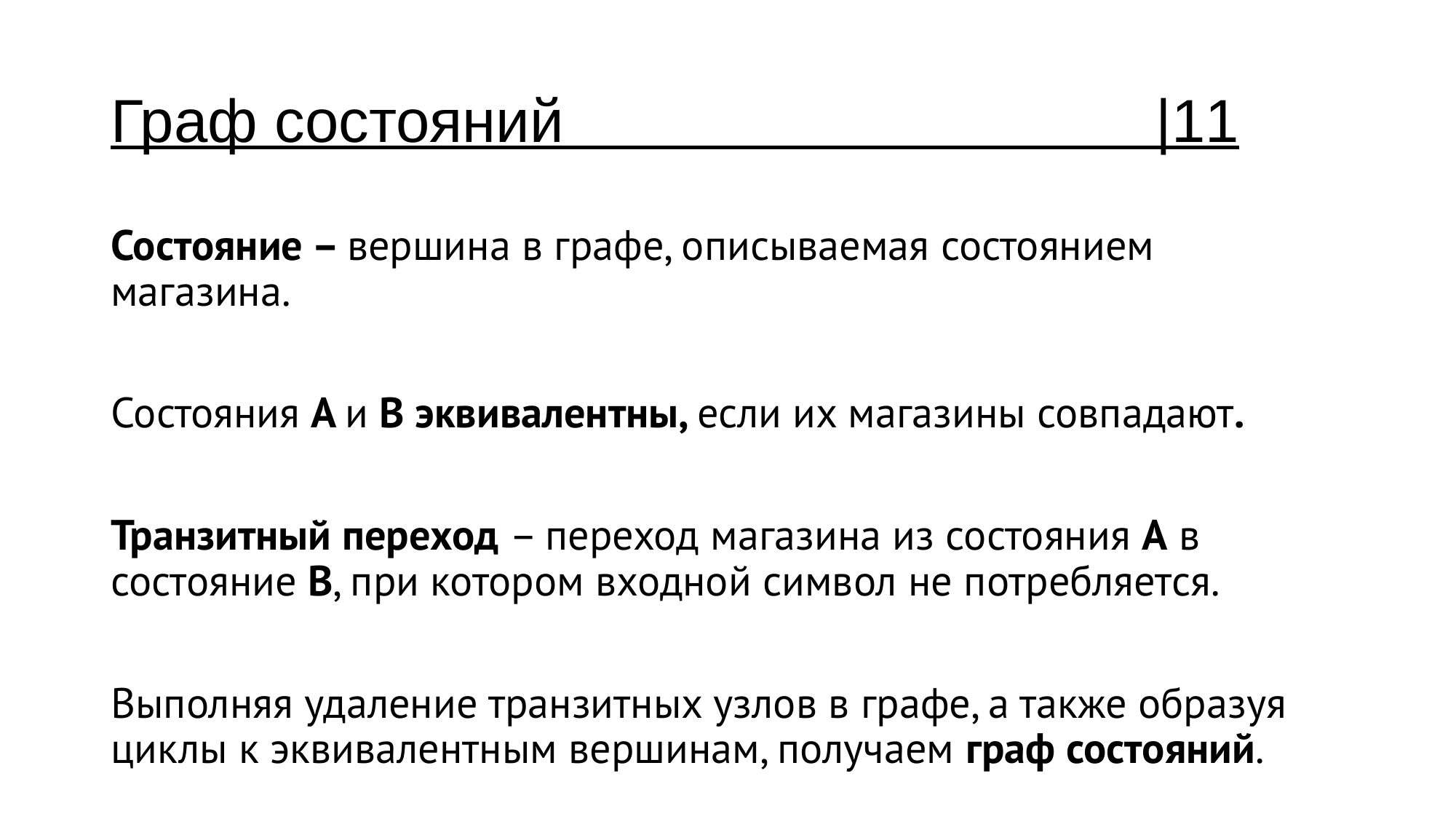

# Граф состояний                                   |11
Состояние – вершина в графе, описываемая состоянием магазина.

Состояния A и B эквивалентны, если их магазины совпадают.

Транзитный переход – переход магазина из состояния A в состояние B, при котором входной символ не потребляется.

Выполняя удаление транзитных узлов в графе, а также образуя циклы к эквивалентным вершинам, получаем граф состояний.